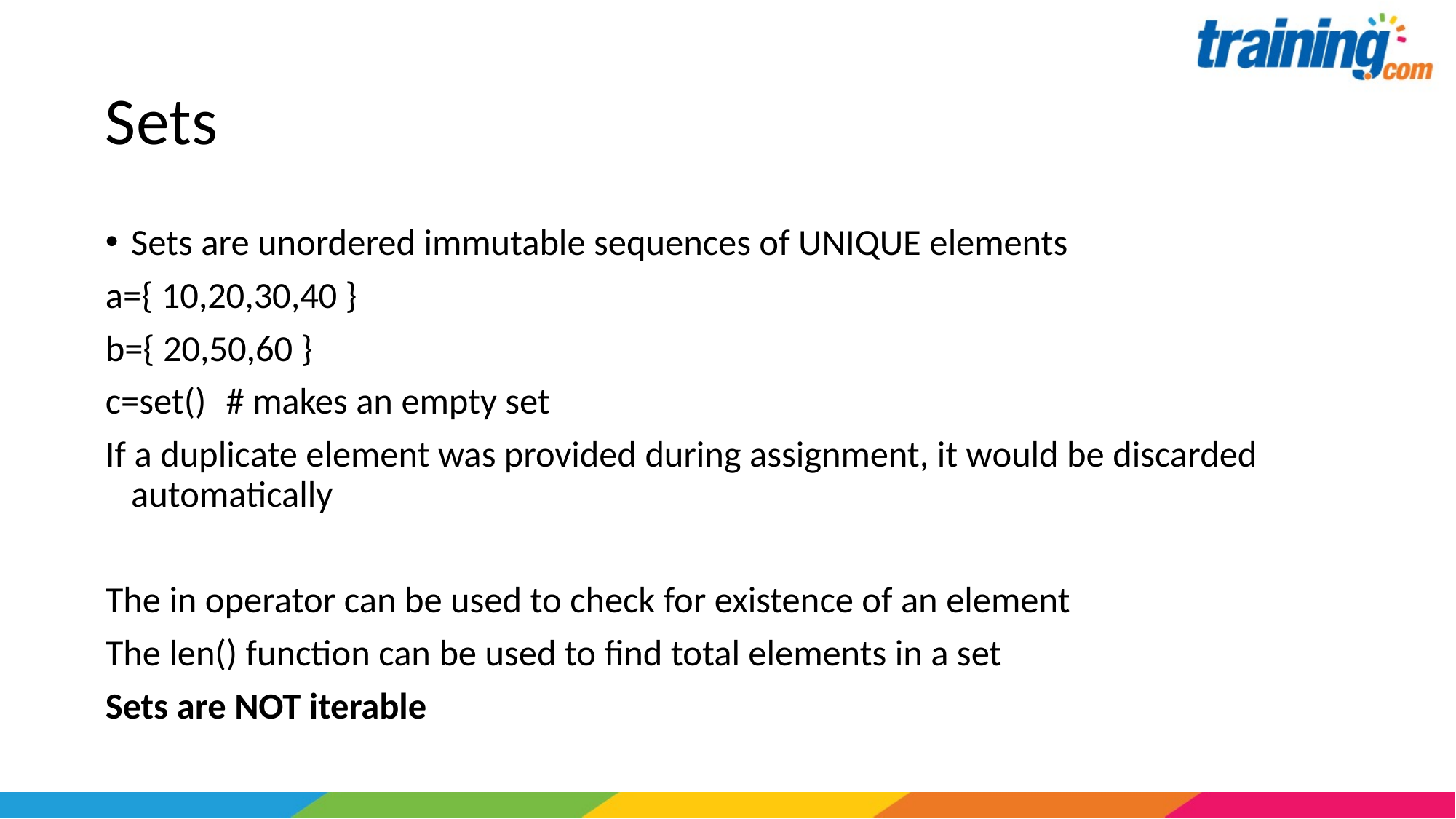

# Sets
Sets are unordered immutable sequences of UNIQUE elements
a={ 10,20,30,40 }
b={ 20,50,60 }
c=set()		# makes an empty set
If a duplicate element was provided during assignment, it would be discarded automatically

The in operator can be used to check for existence of an element
The len() function can be used to find total elements in a set
Sets are NOT iterable